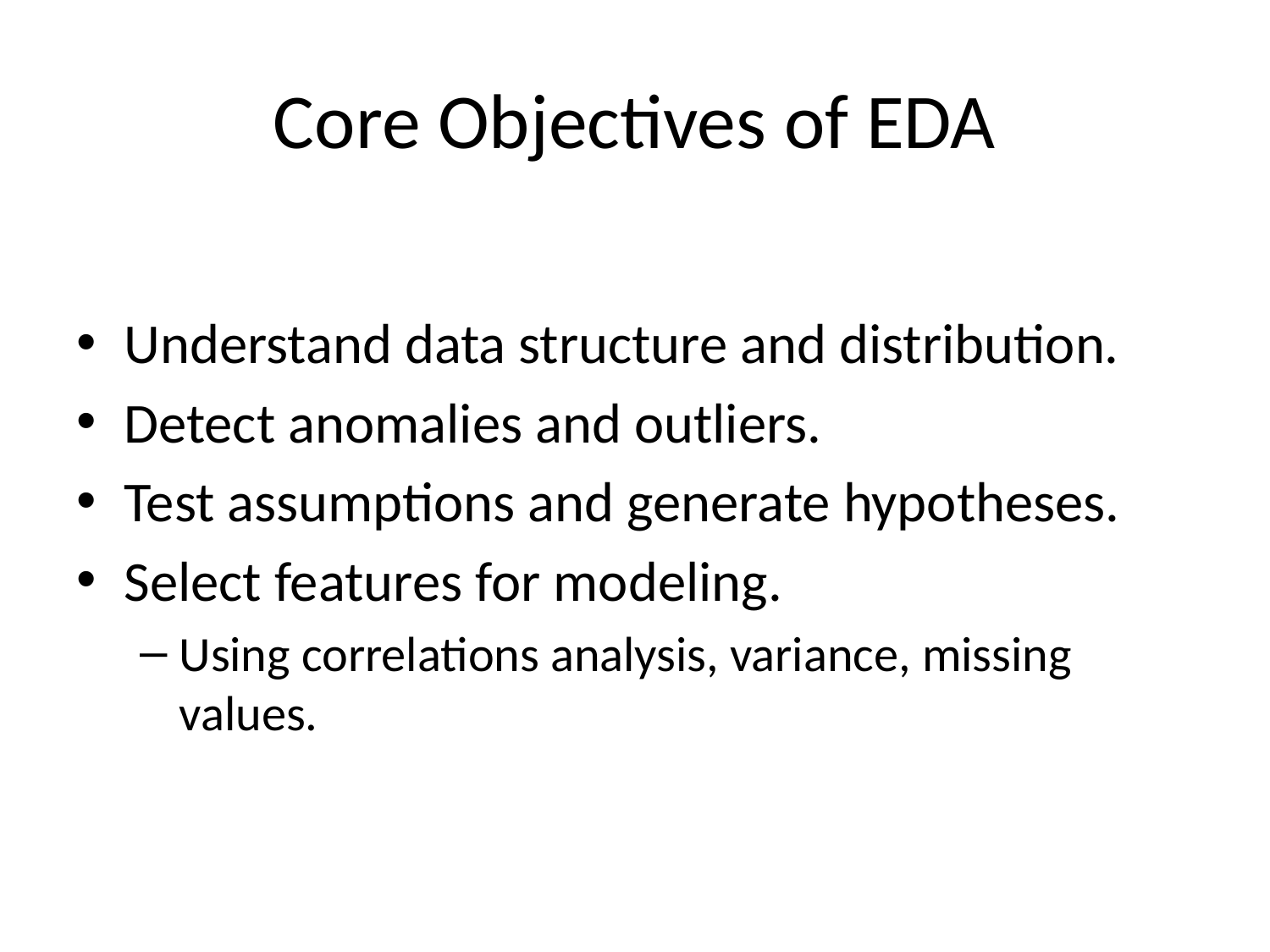

# Core Objectives of EDA

Understand data structure and distribution.
Detect anomalies and outliers.
Test assumptions and generate hypotheses.
Select features for modeling.
Using correlations analysis, variance, missing values.